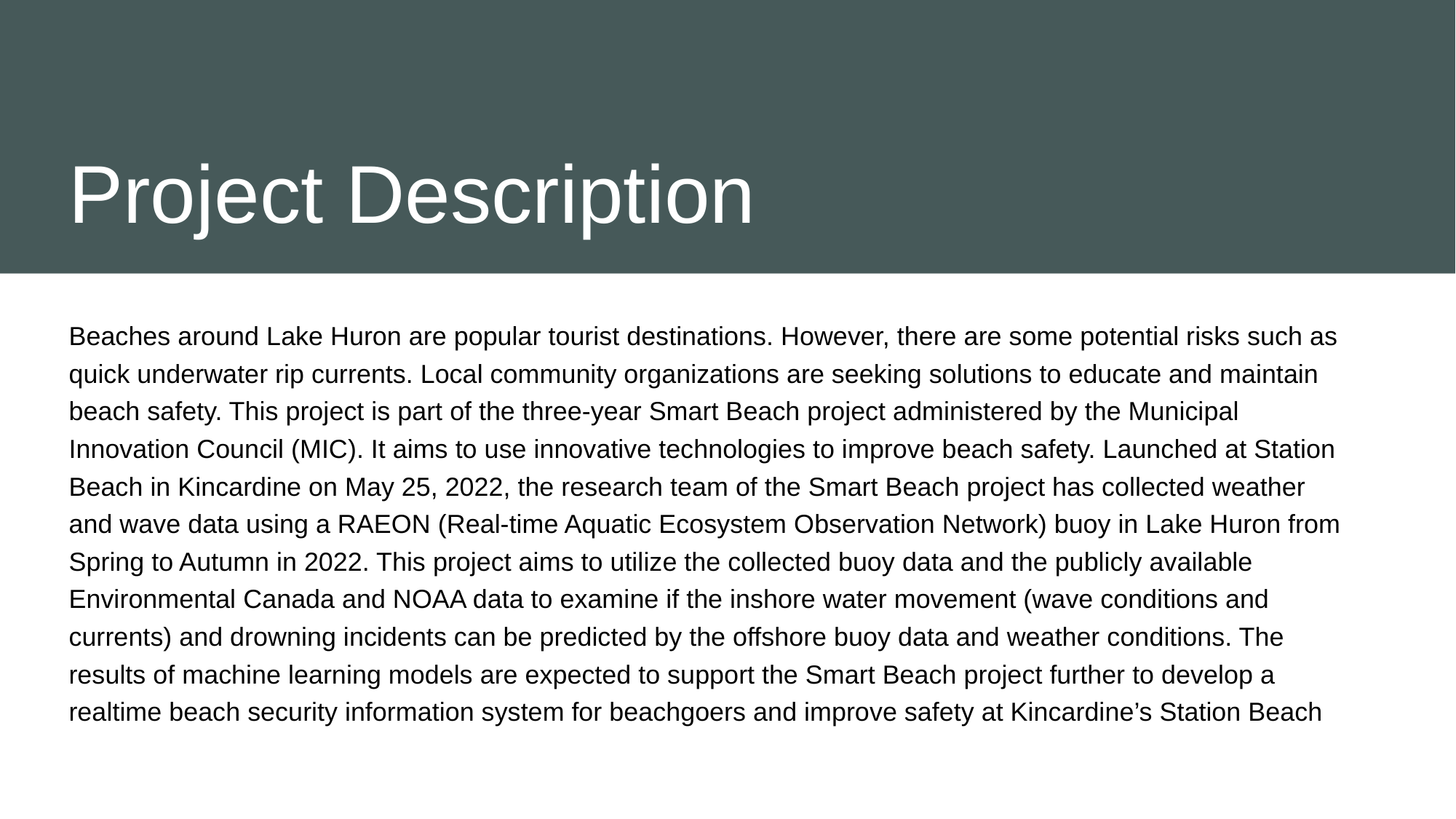

# Project Description
Beaches around Lake Huron are popular tourist destinations. However, there are some potential risks such as quick underwater rip currents. Local community organizations are seeking solutions to educate and maintain beach safety. This project is part of the three-year Smart Beach project administered by the Municipal Innovation Council (MIC). It aims to use innovative technologies to improve beach safety. Launched at Station Beach in Kincardine on May 25, 2022, the research team of the Smart Beach project has collected weather and wave data using a RAEON (Real-time Aquatic Ecosystem Observation Network) buoy in Lake Huron from Spring to Autumn in 2022. This project aims to utilize the collected buoy data and the publicly available Environmental Canada and NOAA data to examine if the inshore water movement (wave conditions and currents) and drowning incidents can be predicted by the offshore buoy data and weather conditions. The results of machine learning models are expected to support the Smart Beach project further to develop a realtime beach security information system for beachgoers and improve safety at Kincardine’s Station Beach